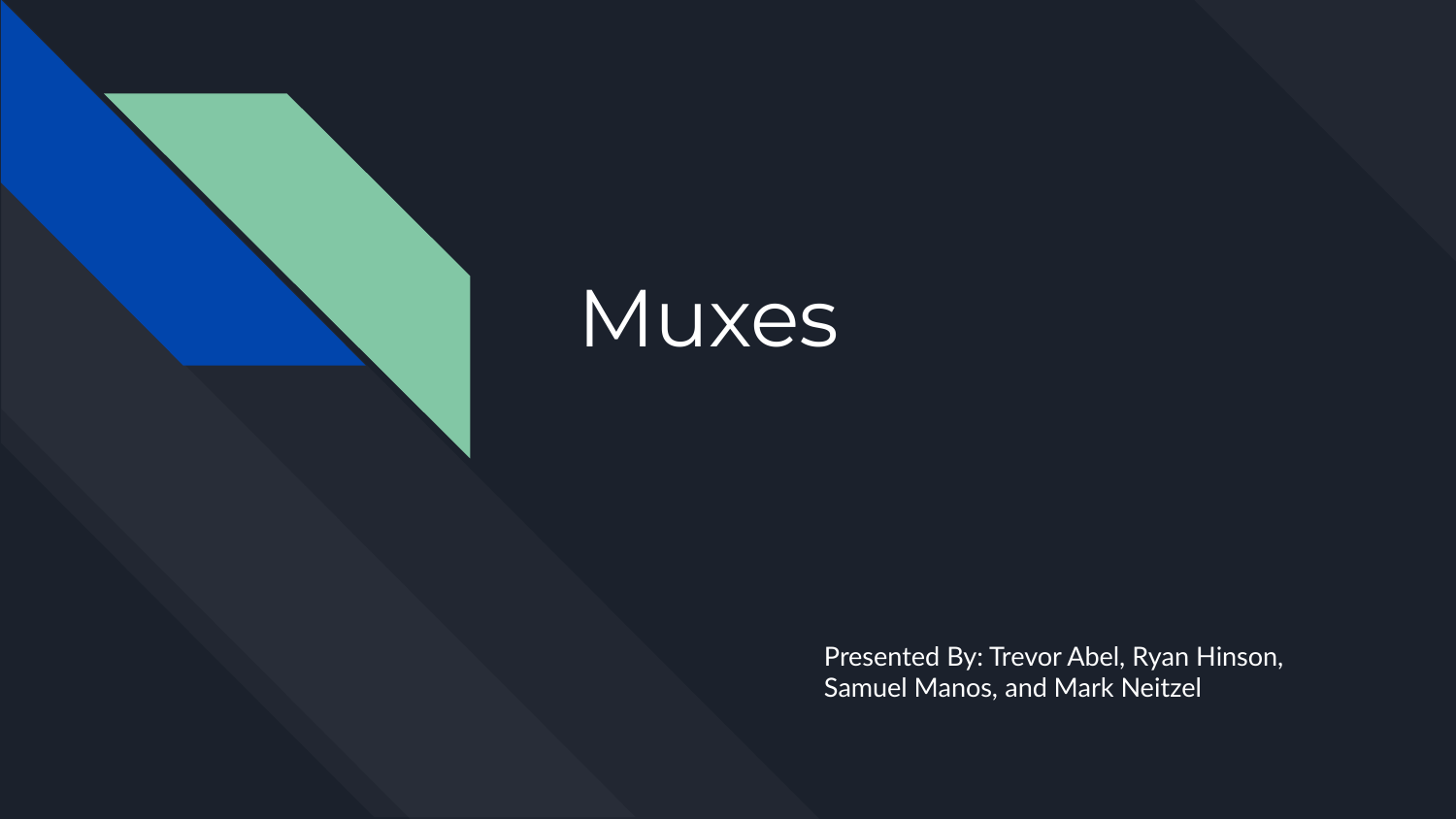

# Muxes
Presented By: Trevor Abel, Ryan Hinson, Samuel Manos, and Mark Neitzel